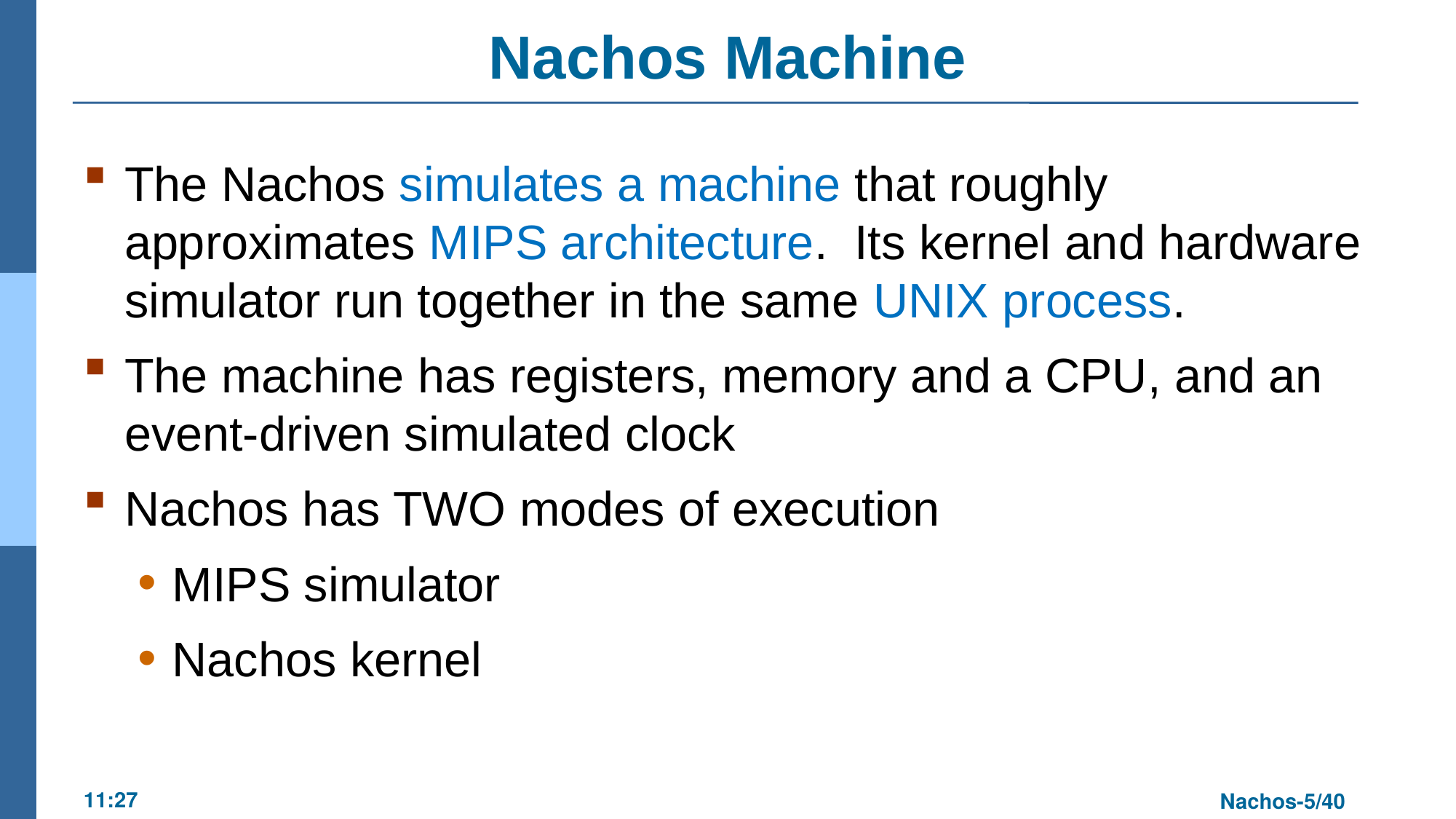

# Nachos Machine
The Nachos simulates a machine that roughly approximates MIPS architecture.  Its kernel and hardware simulator run together in the same UNIX process.
The machine has registers, memory and a CPU, and an event-driven simulated clock
Nachos has TWO modes of execution
MIPS simulator
Nachos kernel